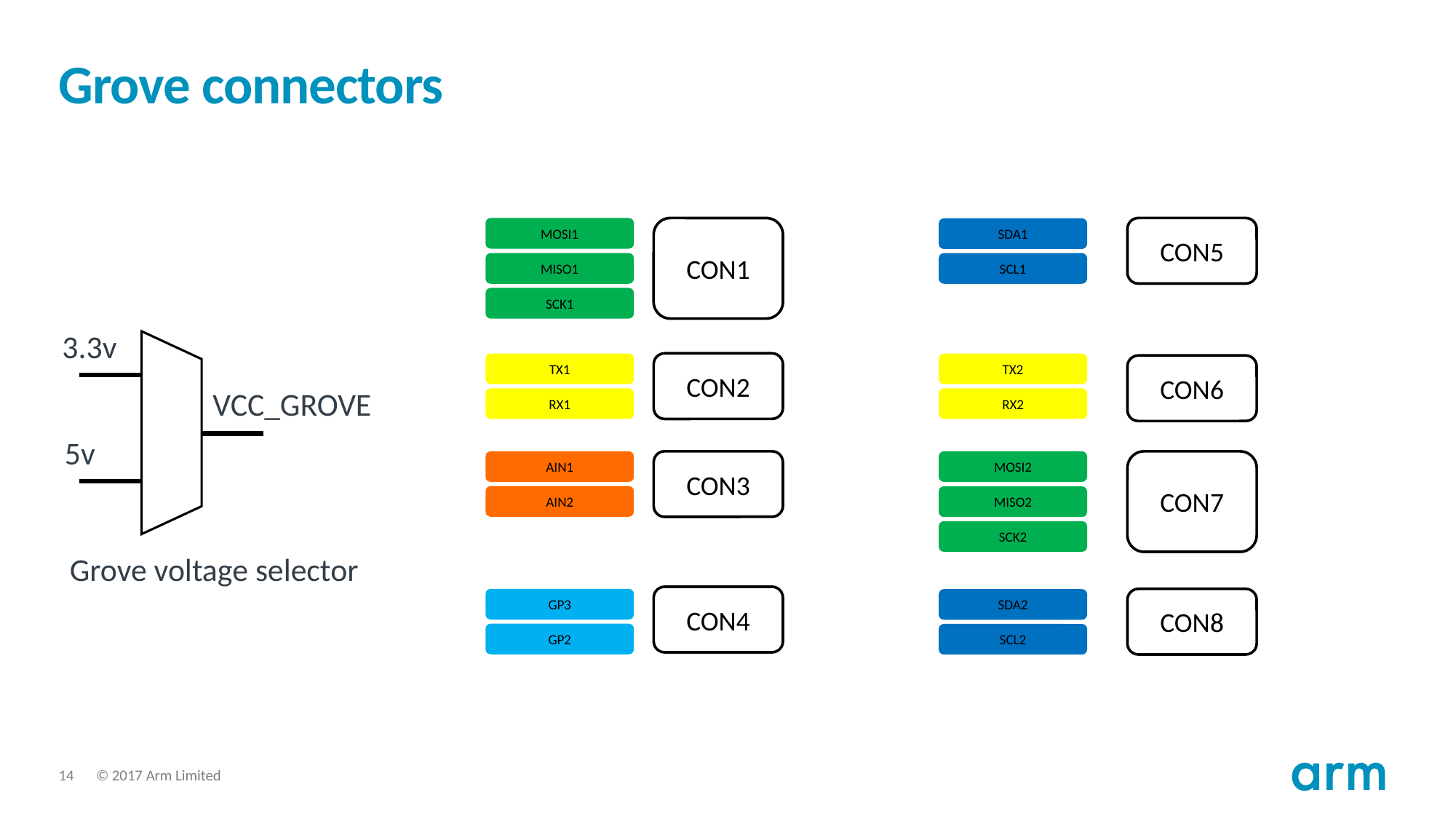

# Grove connectors
MOSI1
CON1
CON5
SDA1
MISO1
SCL1
SCK1
3.3v
CON2
TX1
TX2
CON6
RX1
RX2
VCC_GROVE

5v
AIN1
CON3
MOSI2
CON7
AIN2
MISO2
SCK2
Grove voltage selector
CON4
GP3
CON8
SDA2
GP2
SCL2